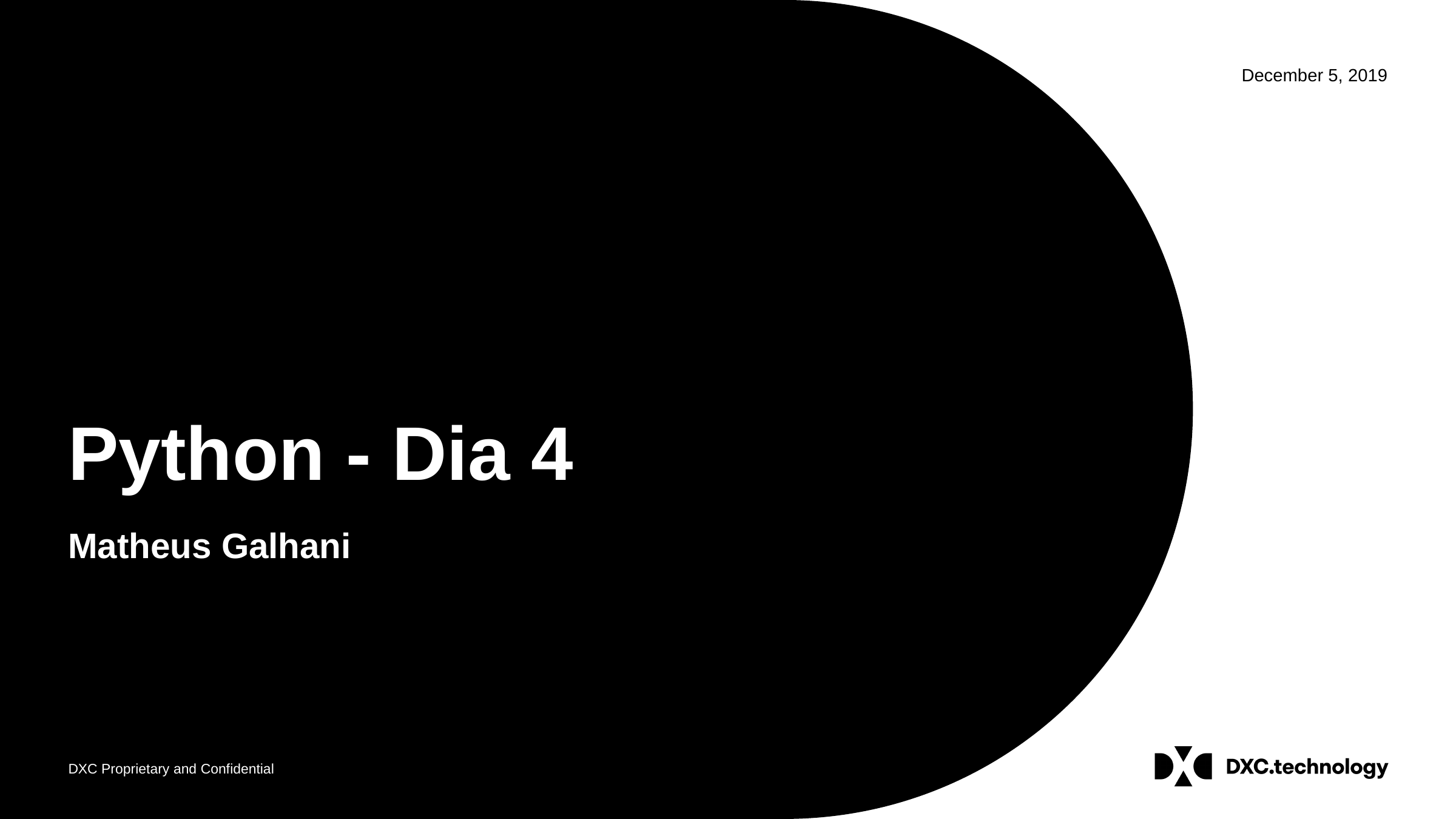

# Python - Dia 4
Matheus Galhani